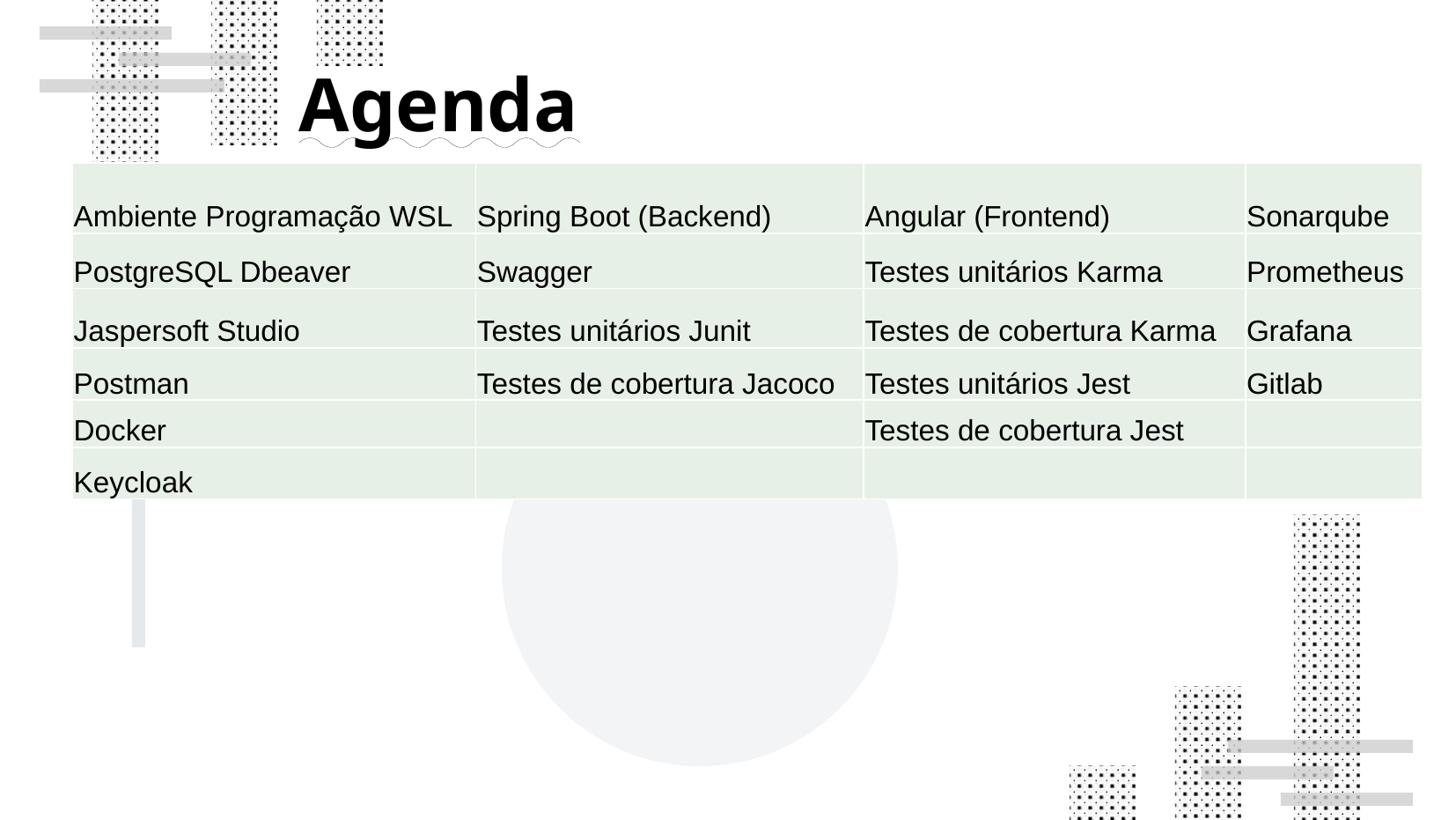

Agenda
| Ambiente Programação WSL | Spring Boot (Backend) | Angular (Frontend) | Sonarqube |
| --- | --- | --- | --- |
| PostgreSQL Dbeaver | Swagger | Testes unitários Karma | Prometheus |
| Jaspersoft Studio | Testes unitários Junit | Testes de cobertura Karma | Grafana |
| Postman | Testes de cobertura Jacoco | Testes unitários Jest | Gitlab |
| Docker |  | Testes de cobertura Jest |  |
| Keycloak |  |  |  |